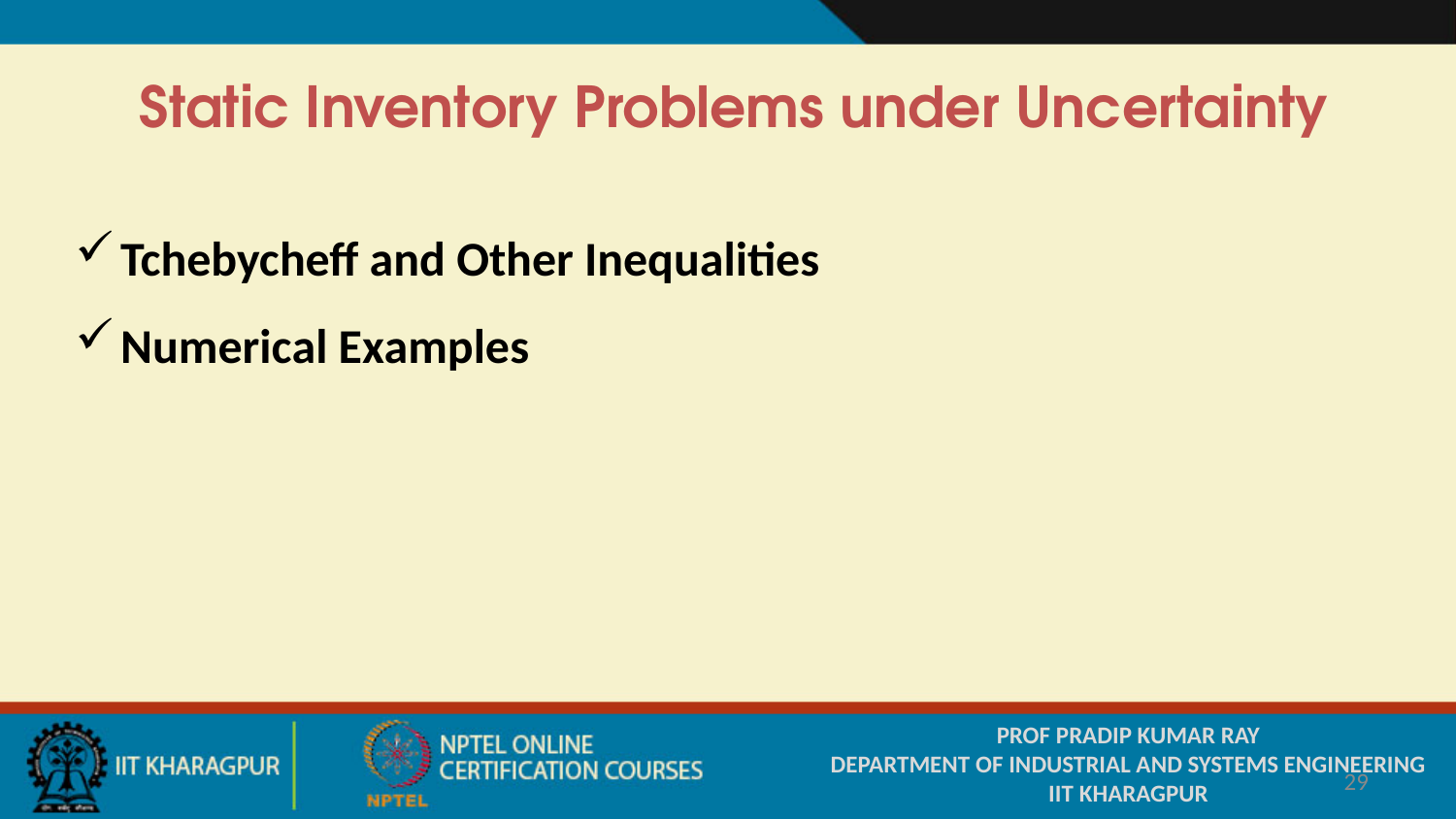

Static Inventory Problems under Uncertainty
Tchebycheff and Other Inequalities
Numerical Examples

#
PROF PRADIP KUMAR RAY
DEPARTMENT OF INDUSTRIAL AND SYSTEMS ENGINEERING
IIT KHARAGPUR
29